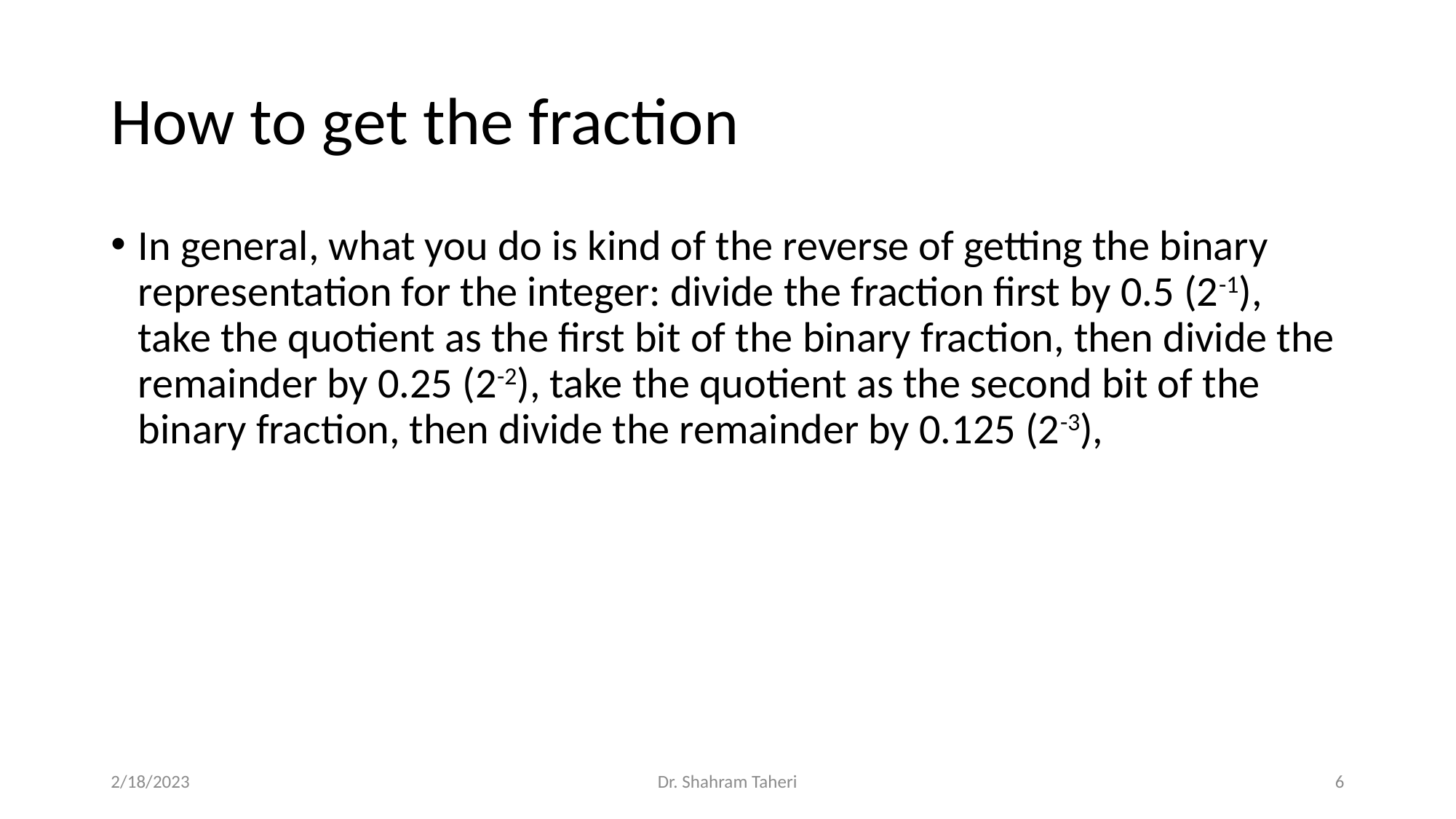

# How to get the fraction
In general, what you do is kind of the reverse of getting the binary representation for the integer: divide the fraction first by 0.5 (2-1), take the quotient as the first bit of the binary fraction, then divide the remainder by 0.25 (2-2), take the quotient as the second bit of the binary fraction, then divide the remainder by 0.125 (2-3),
2/18/2023
Dr. Shahram Taheri
6